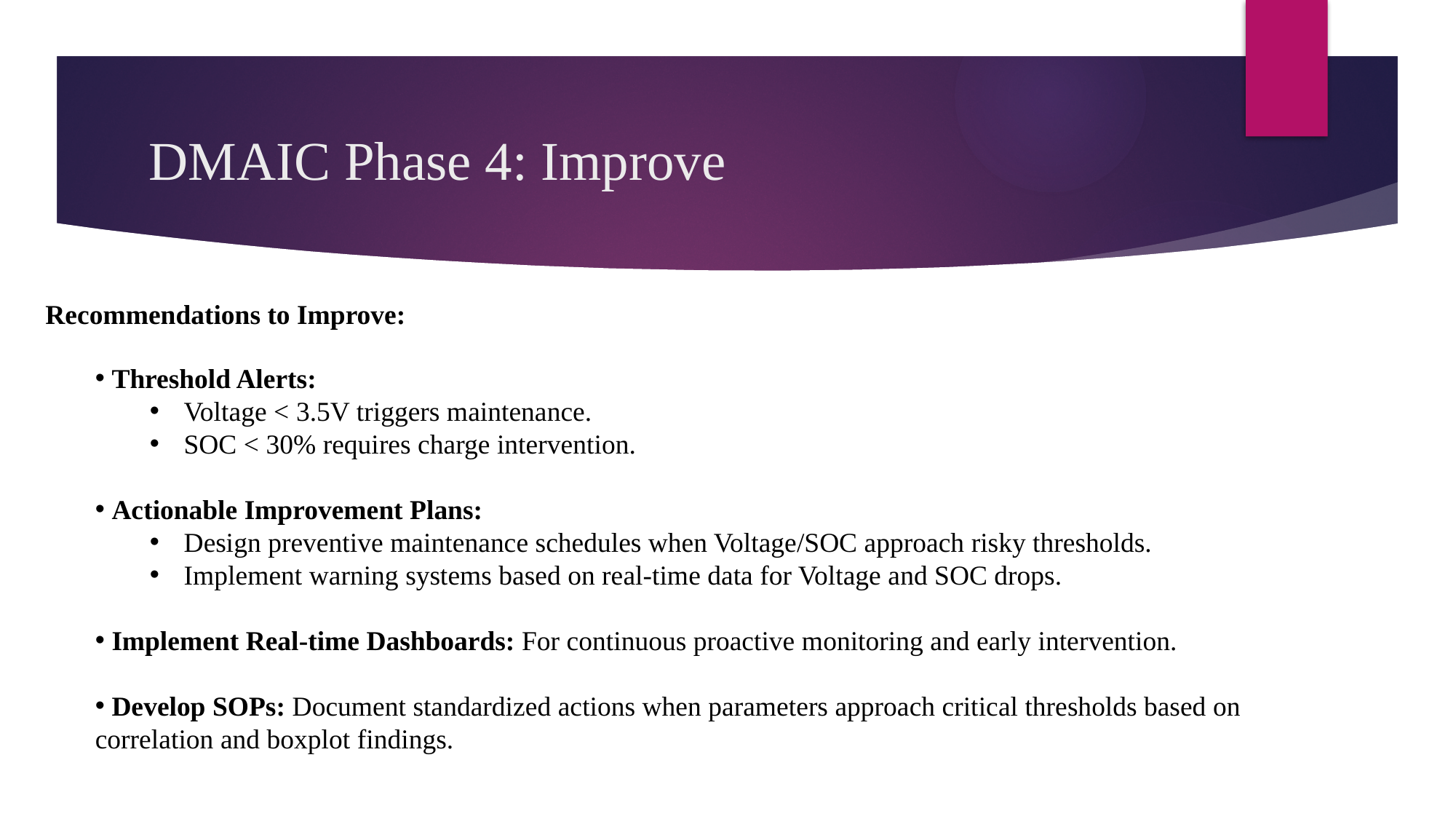

# DMAIC Phase 4: Improve
Recommendations to Improve:
 Threshold Alerts:
Voltage < 3.5V triggers maintenance.
SOC < 30% requires charge intervention.

 Actionable Improvement Plans:
Design preventive maintenance schedules when Voltage/SOC approach risky thresholds.
Implement warning systems based on real-time data for Voltage and SOC drops.

 Implement Real-time Dashboards: For continuous proactive monitoring and early intervention.

 Develop SOPs: Document standardized actions when parameters approach critical thresholds based on correlation and boxplot findings.